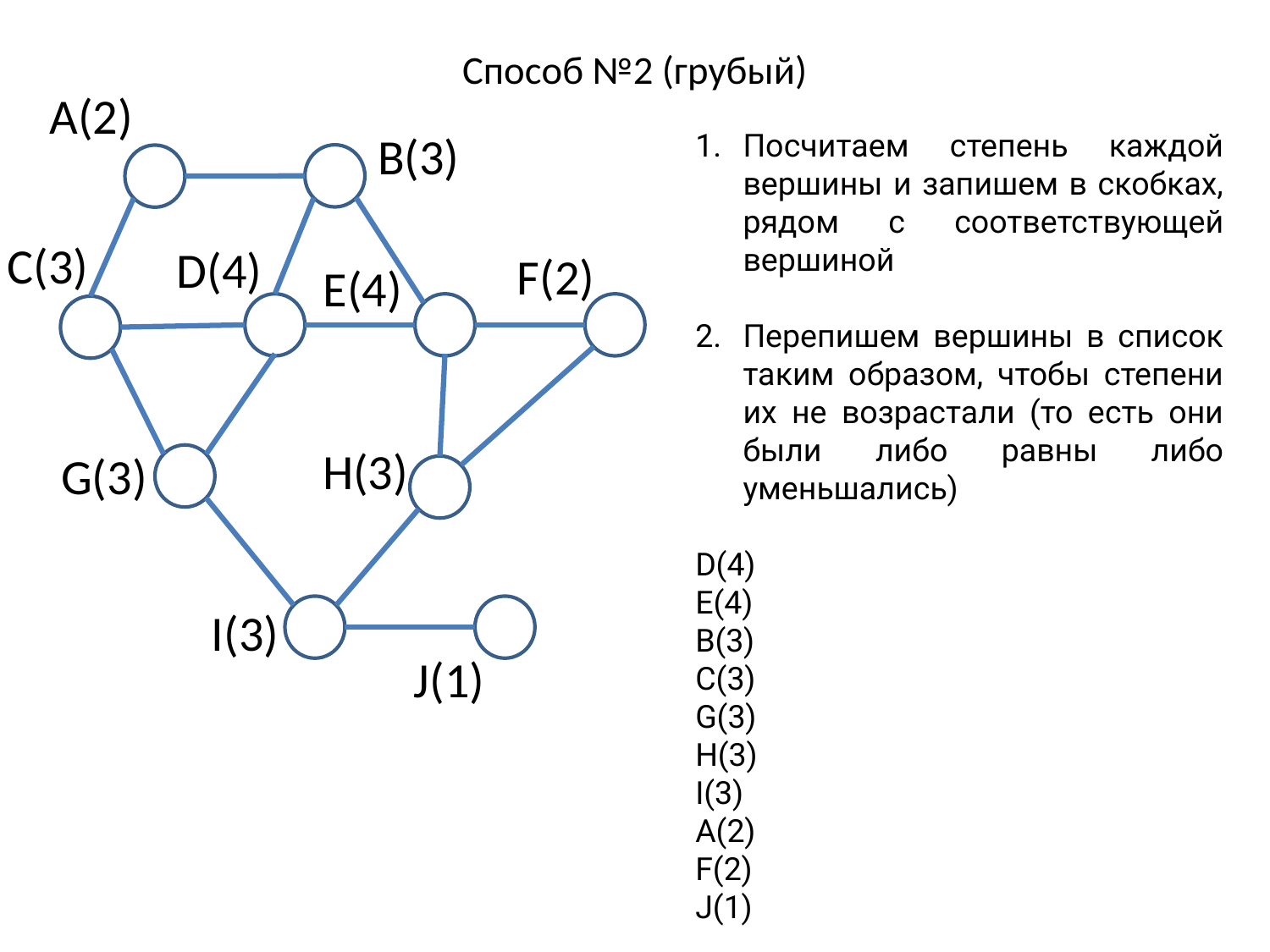

# Способ №2 (грубый)
A(2)
B(3)
Посчитаем степень каждой вершины и запишем в скобках, рядом с соответствующей вершиной

Перепишем вершины в список таким образом, чтобы степени их не возрастали (то есть они были либо равны либо уменьшались)

D(4)
E(4)
B(3)
C(3)
G(3)
H(3)
I(3)
A(2)
F(2)
J(1)

м
C(3)
D(4)
F(2)
E(4)

H(3)
G(3)

I(3)

J(1)